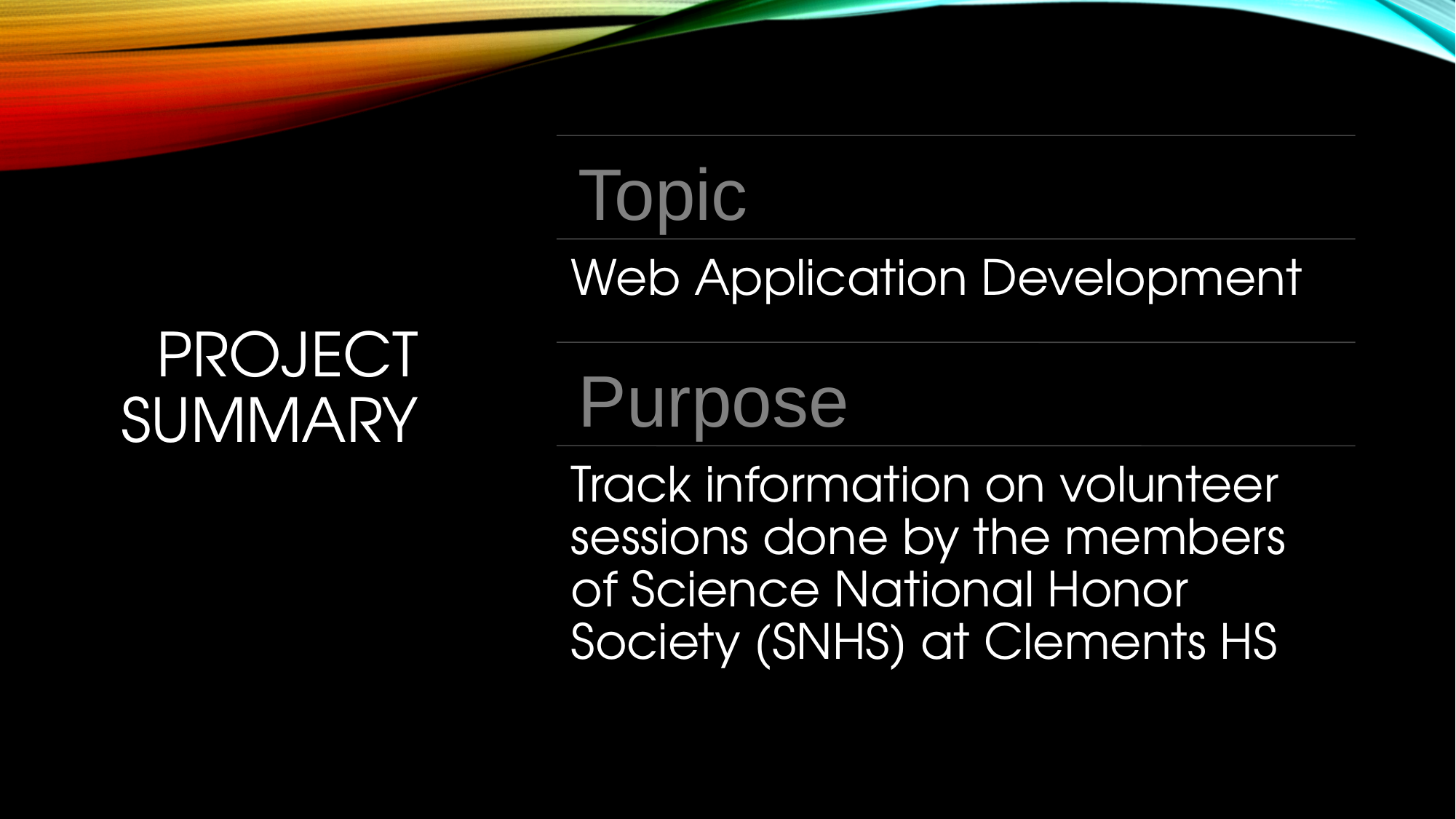

# Project Summary
Topic
Web Application Development
Purpose
Track information on volunteer sessions done by the members of Science National Honor Society (SNHS) at Clements HS